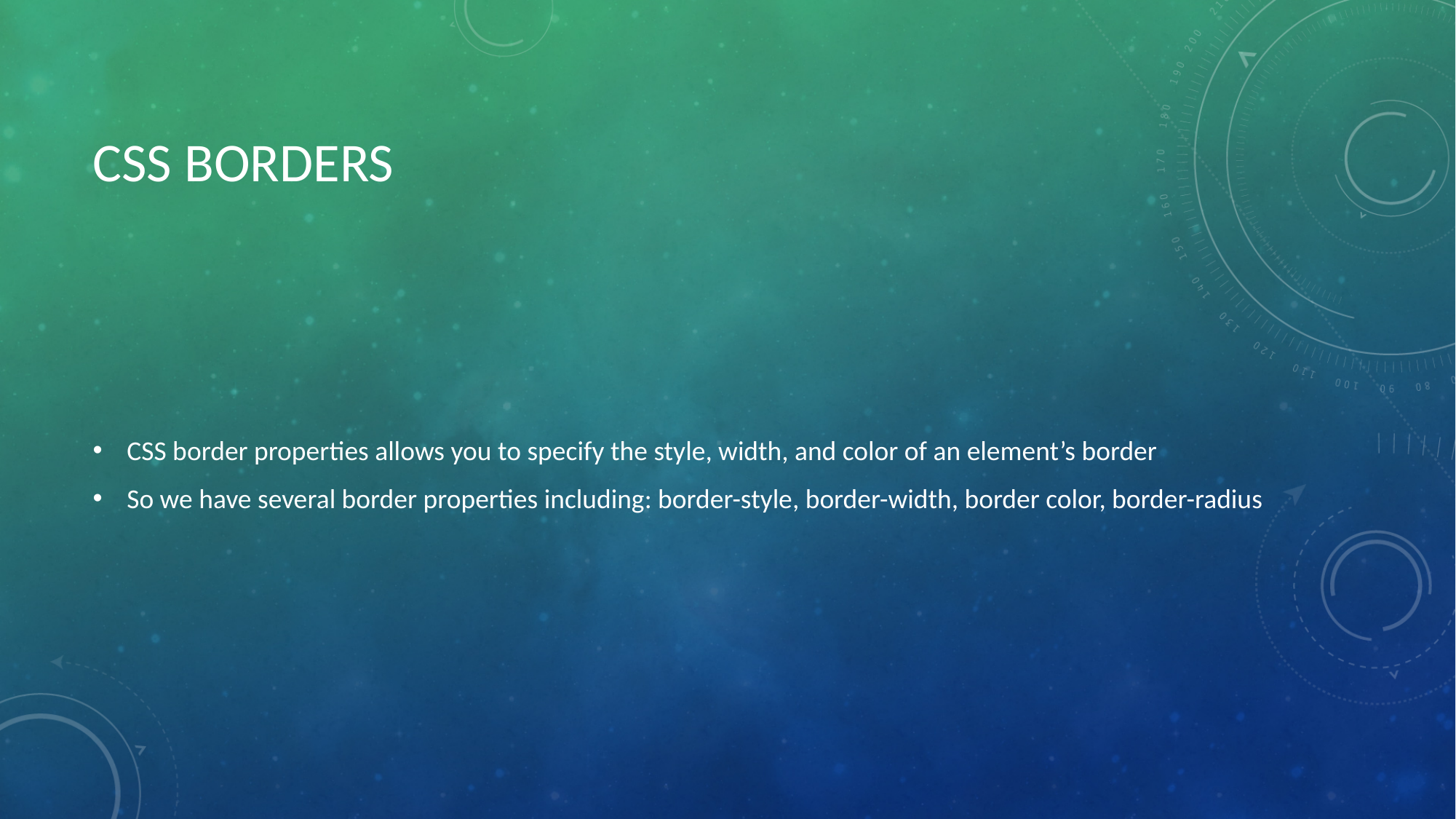

# CSS borders
CSS border properties allows you to specify the style, width, and color of an element’s border
So we have several border properties including: border-style, border-width, border color, border-radius